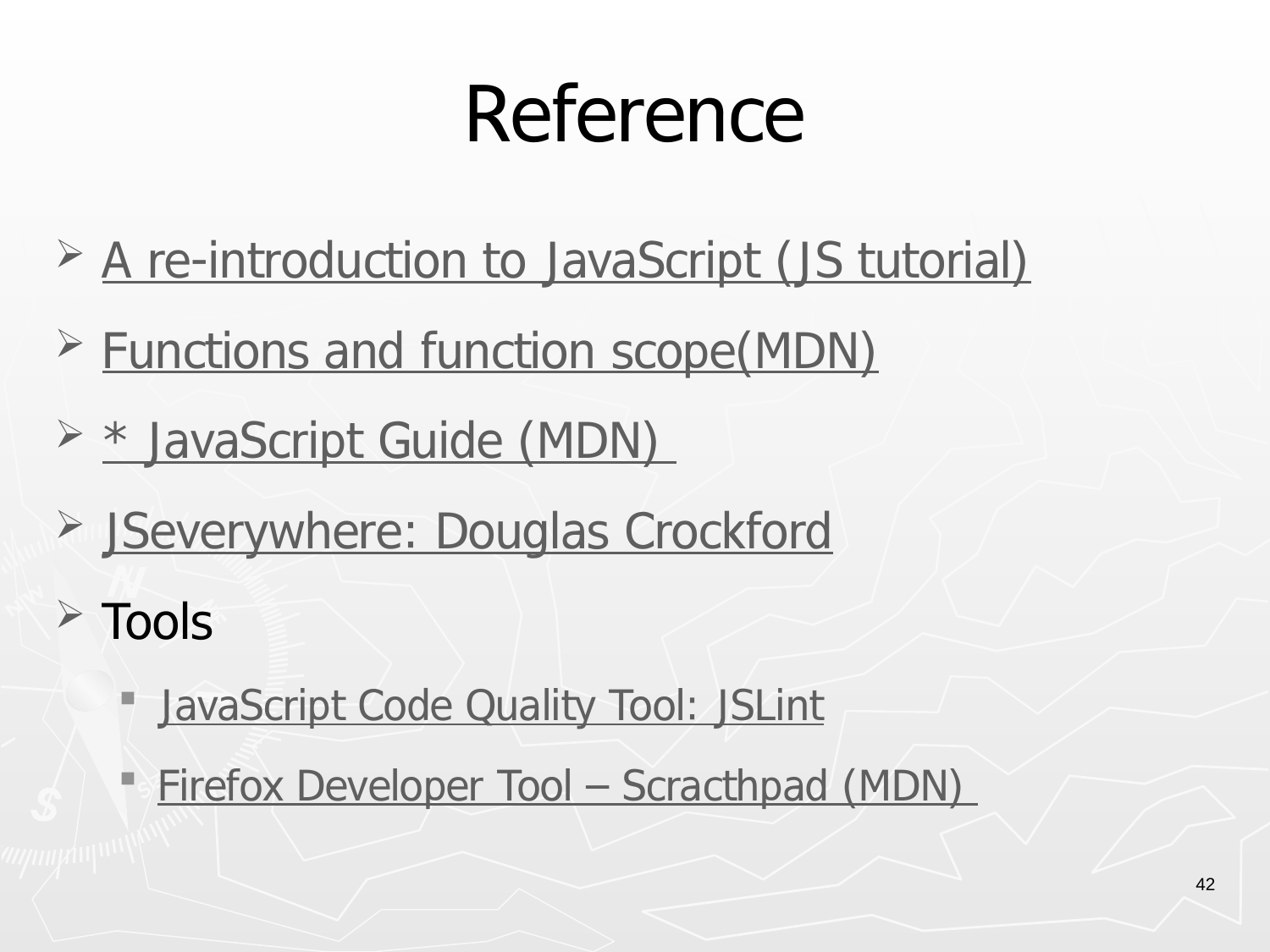

# Reference
A re-introduction to JavaScript (JS tutorial)
Functions and function scope(MDN)
* JavaScript Guide (MDN)
JSeverywhere: Douglas Crockford
Tools
JavaScript Code Quality Tool: JSLint
Firefox Developer Tool – Scracthpad (MDN)

42